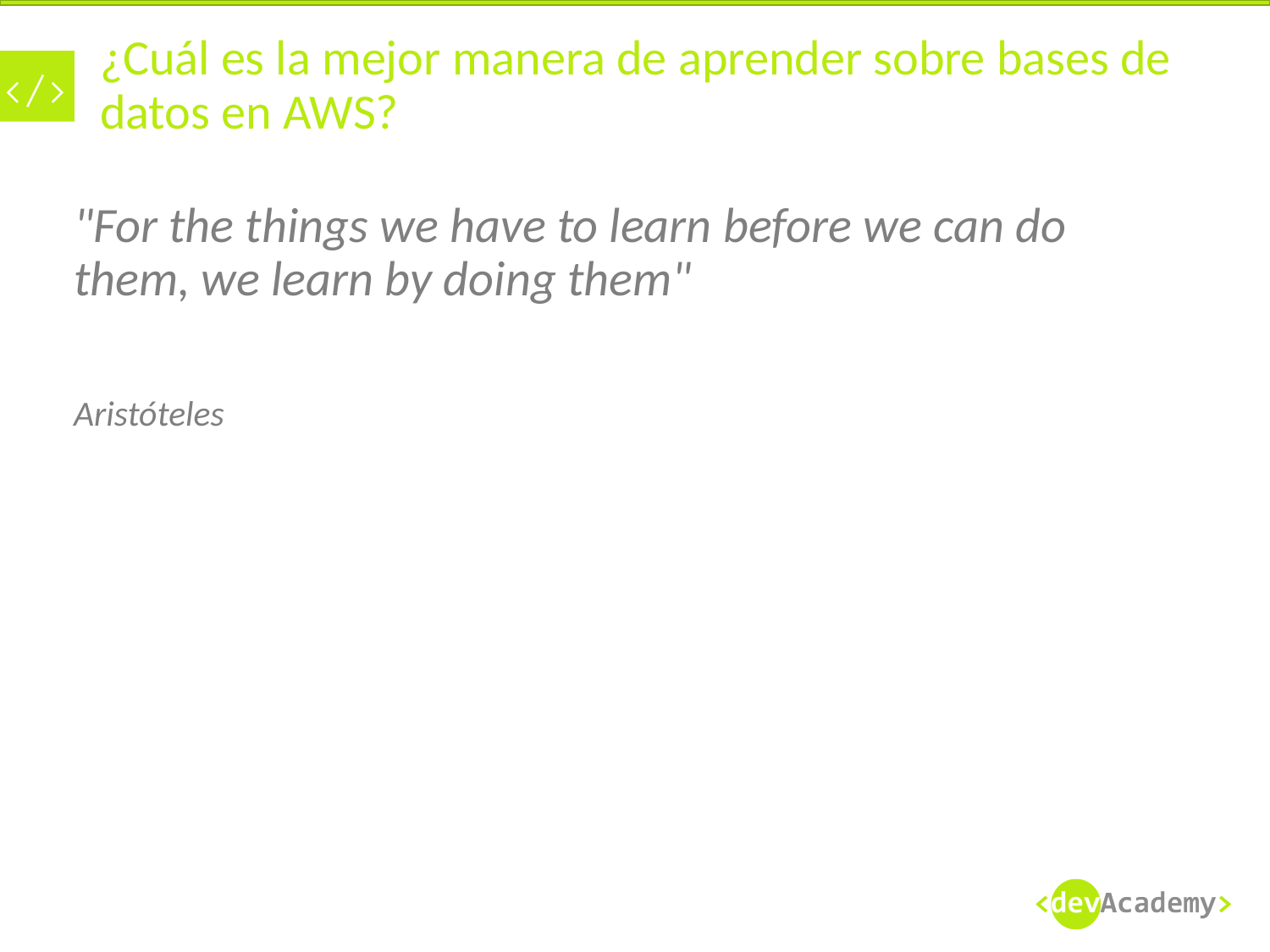

# ¿Cuál es la mejor manera de aprender sobre bases de datos en AWS?
"For the things we have to learn before we can do them, we learn by doing them"

Aristóteles